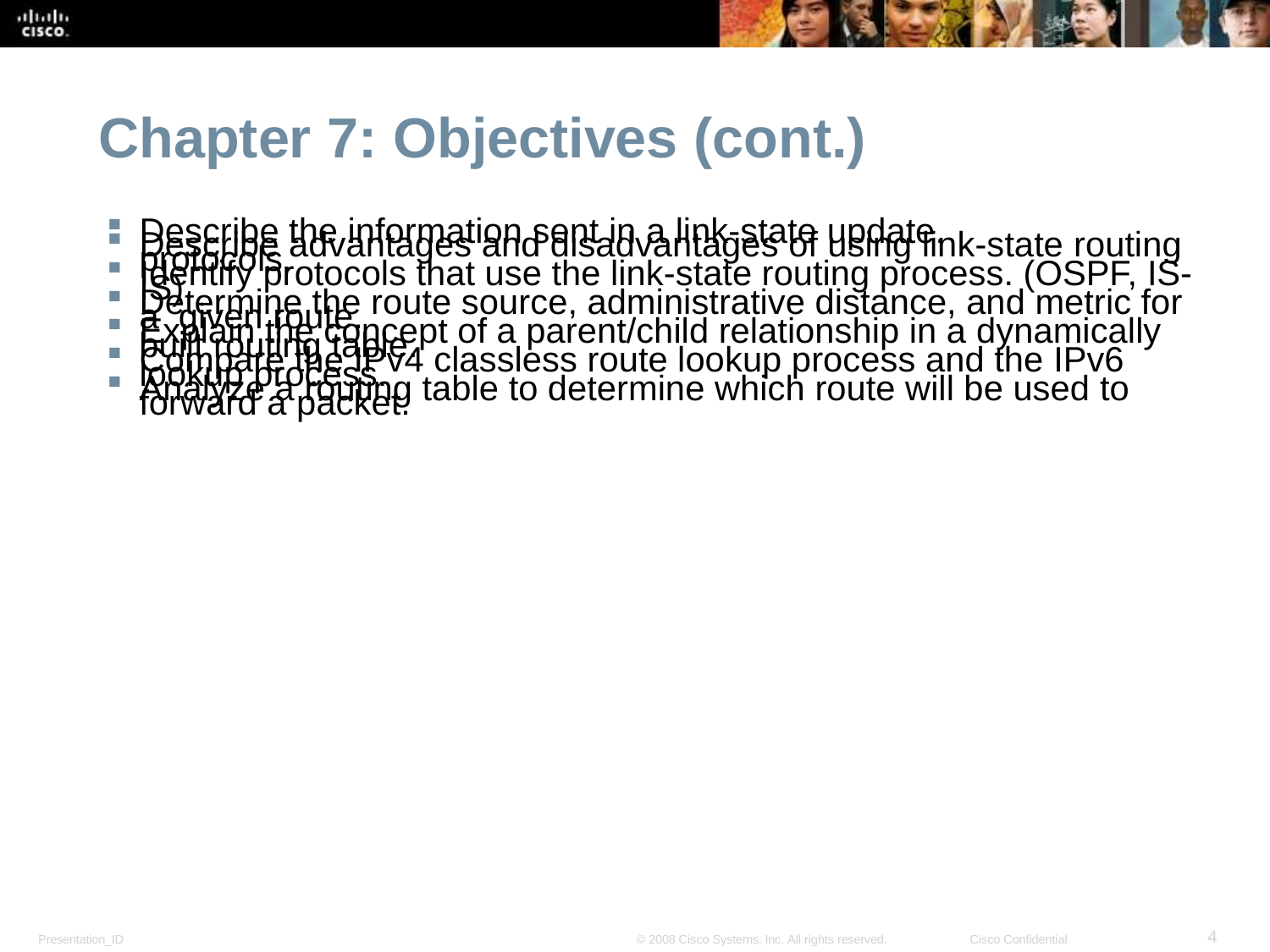

Chapter 7: Objectives (cont.)
Describe the information sent in a link-state update.
Describe advantages and disadvantages of using link-state routing  protocols.
Identify protocols that use the link-state routing process. (OSPF, IS-
IS)
Determine the route source, administrative distance, and metric for a  given route.
Explain the concept of a parent/child relationship in a dynamically
built routing table.
Compare the IPv4 classless route lookup process and the IPv6  lookup process.
Analyze a routing table to determine which route will be used to
forward a packet.
4
Presentation_ID
© 2008 Cisco Systems, Inc. All rights reserved.
Cisco Confidential